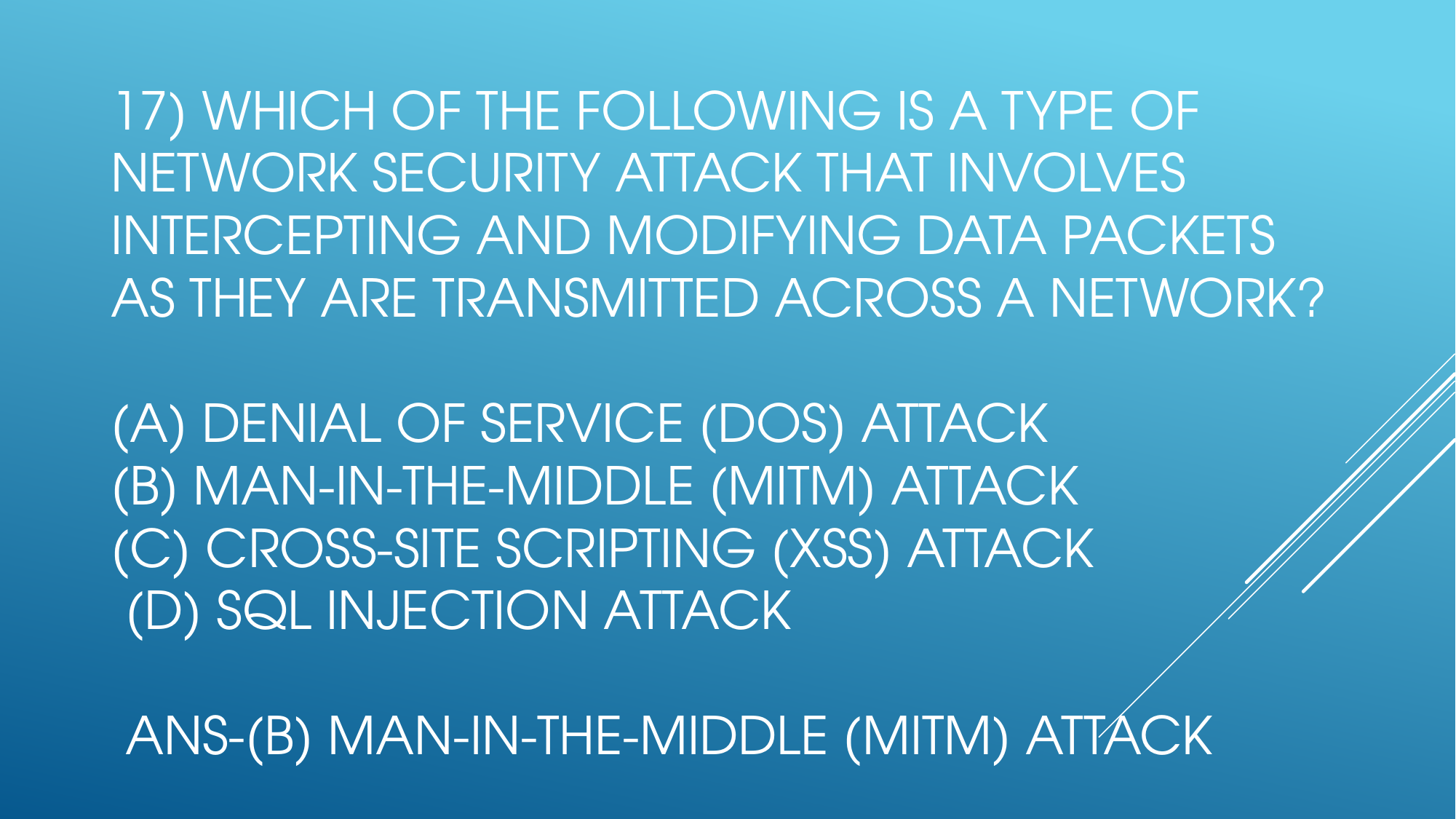

# 17) Which of the following is a type of network security attack that involves intercepting and modifying data packets as they are transmitted across a network? (a) Denial of Service (DoS) attack (b) Man-in-the-Middle (MitM) attack (c) Cross-Site Scripting (XSS) attack (d) SQL injection attack Ans-(b) Man-in-the-Middle (MitM) attack